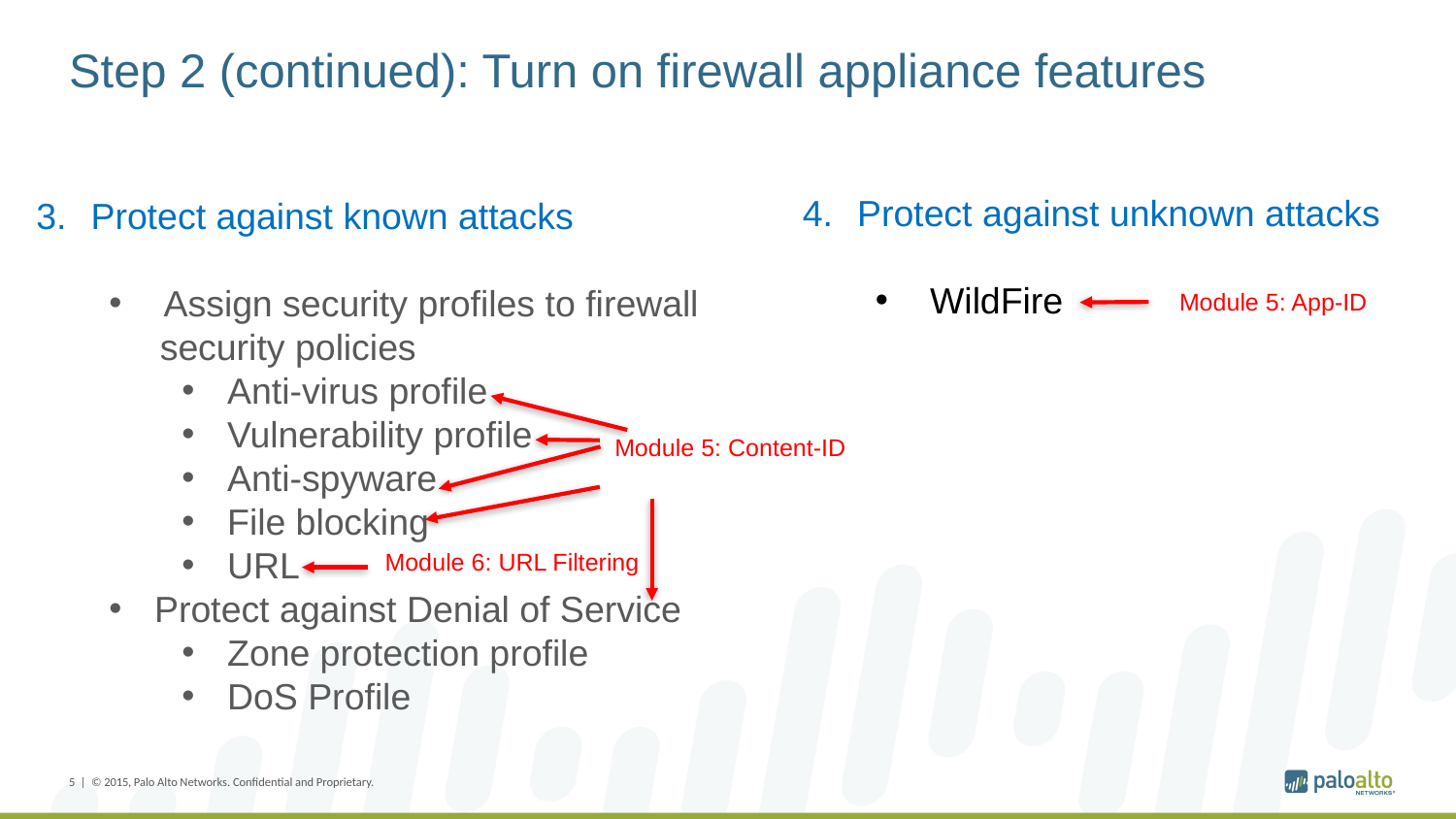

Step 2 (continued): Turn on firewall appliance features
Protect against unknown attacks

WildFire

Protect against known attacks

Assign security profiles to firewall
     security policies
Anti-virus profile
Vulnerability profile
Anti-spyware
File blocking
URL
Protect against Denial of Service
Zone protection profile
DoS Profile

Module 5: App-ID
Module 5: Content-ID
Module 6: URL Filtering